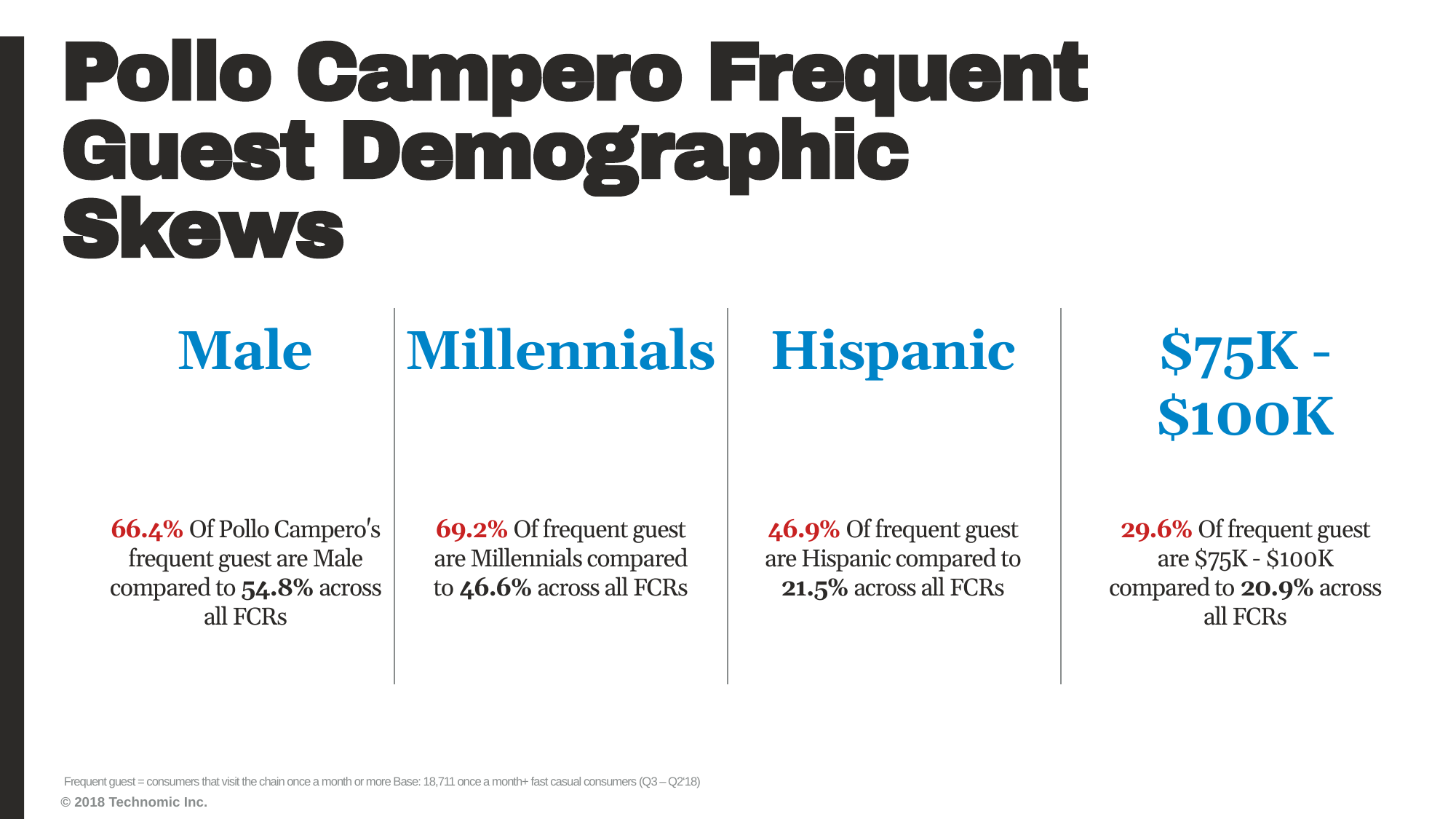

# Pollo Campero Frequent Guest Demographic Skews
Male
Millennials
Hispanic
$75K - $100K
66.4% Of Pollo Campero's frequent guest are Male compared to 54.8% across all FCRs
69.2% Of frequent guest are Millennials compared to 46.6% across all FCRs
46.9% Of frequent guest are Hispanic compared to 21.5% across all FCRs
29.6% Of frequent guest are $75K - $100K compared to 20.9% across all FCRs
Frequent guest = consumers that visit the chain once a month or more Base: 18,711 once a month+ fast casual consumers (Q3 – Q2‘18)